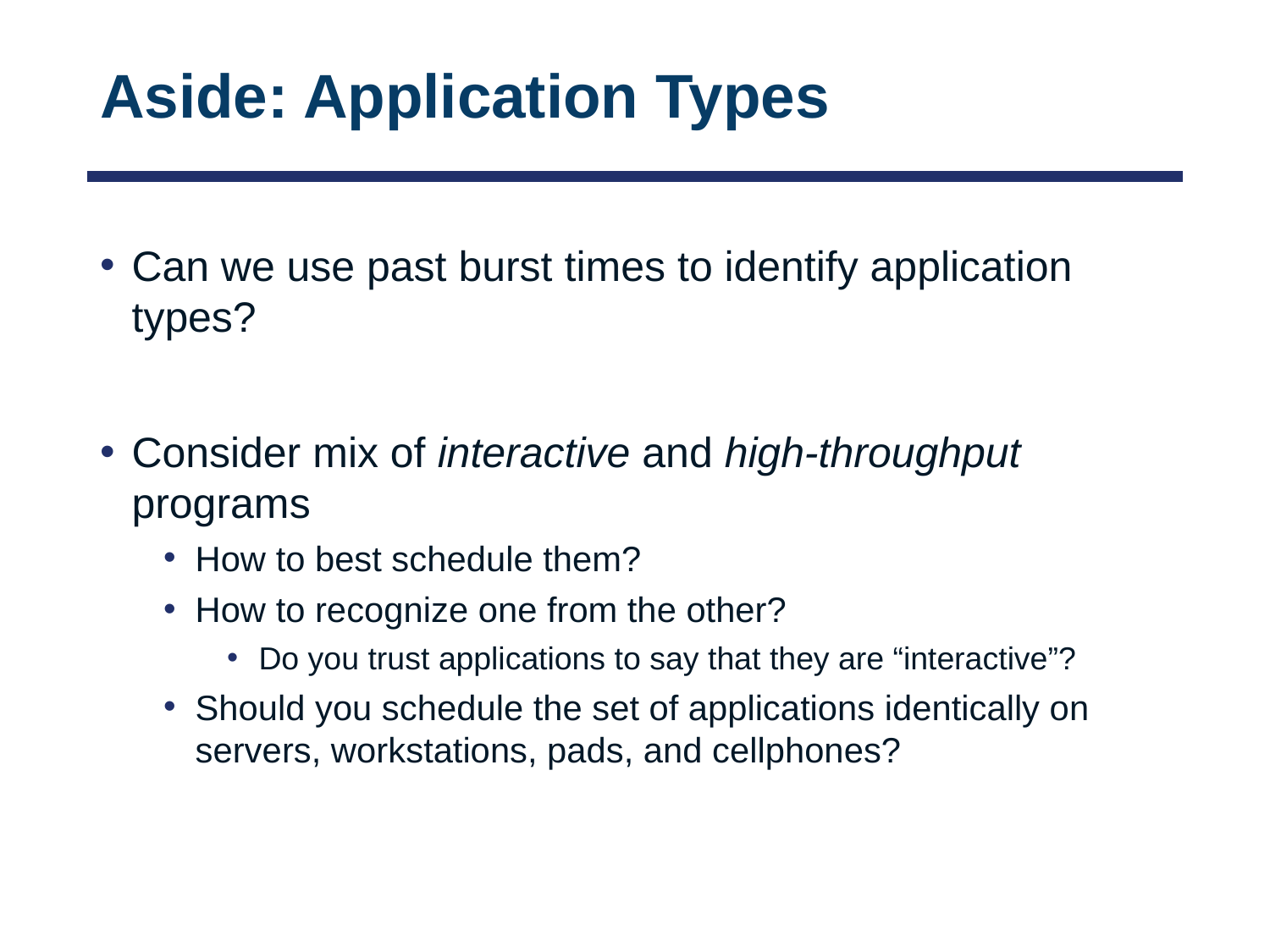

# Aside: Application Types
Can we use past burst times to identify application types?

Consider mix of interactive and high-throughput programs
How to best schedule them?
How to recognize one from the other?
Do you trust applications to say that they are “interactive”?
Should you schedule the set of applications identically on servers, workstations, pads, and cellphones?